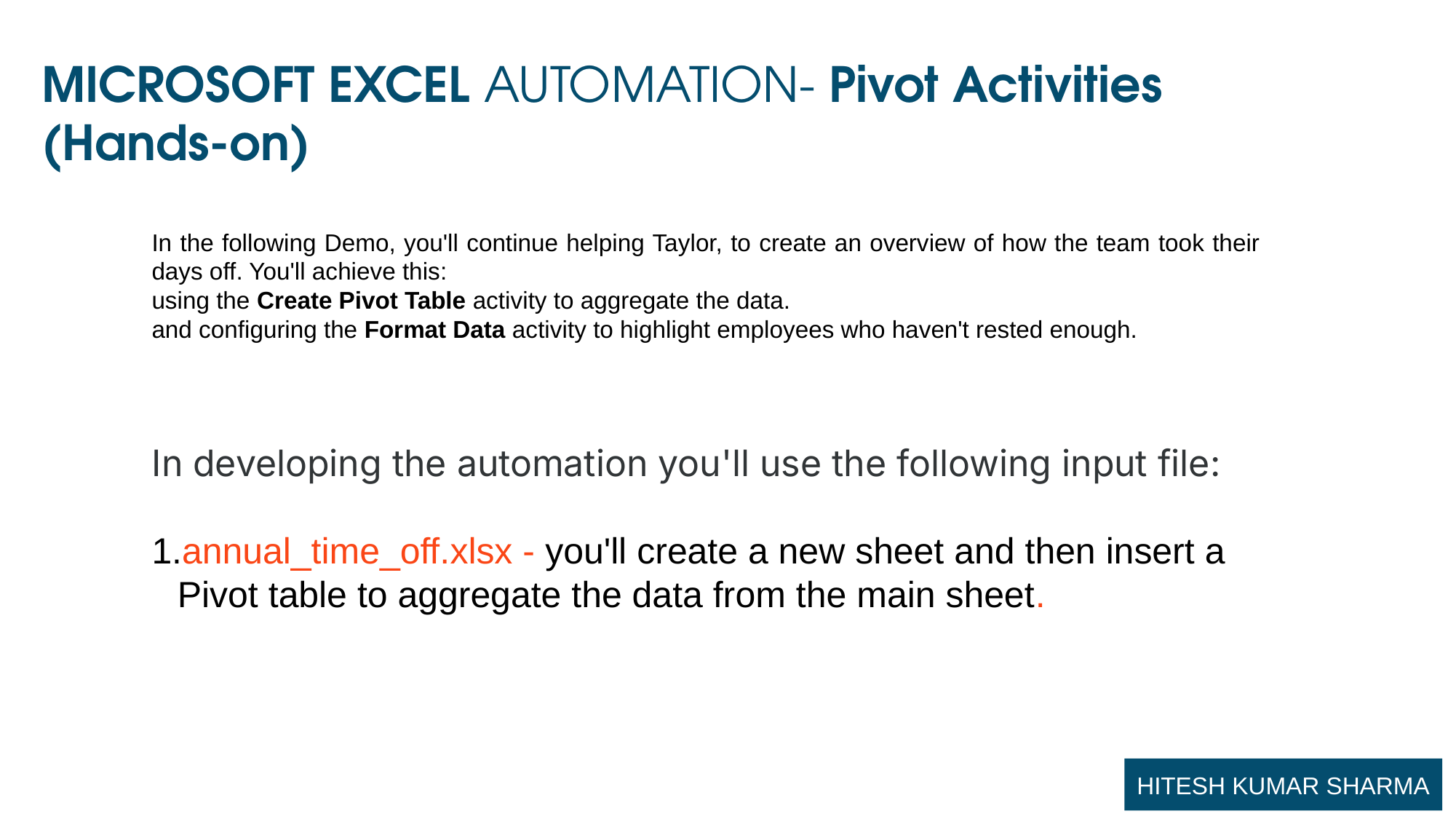

MICROSOFT EXCEL AUTOMATION- Pivot Activities
(Hands-on)

In the following Demo, you'll continue helping Taylor, to create an overview of how the team took their days off. You'll achieve this:
using the Create Pivot Table activity to aggregate the data.
and configuring the Format Data activity to highlight employees who haven't rested enough.
In developing the automation you'll use the following input file:

annual_time_off.xlsx - you'll create a new sheet and then insert a Pivot table to aggregate the data from the main sheet.
HITESH KUMAR SHARMA
11